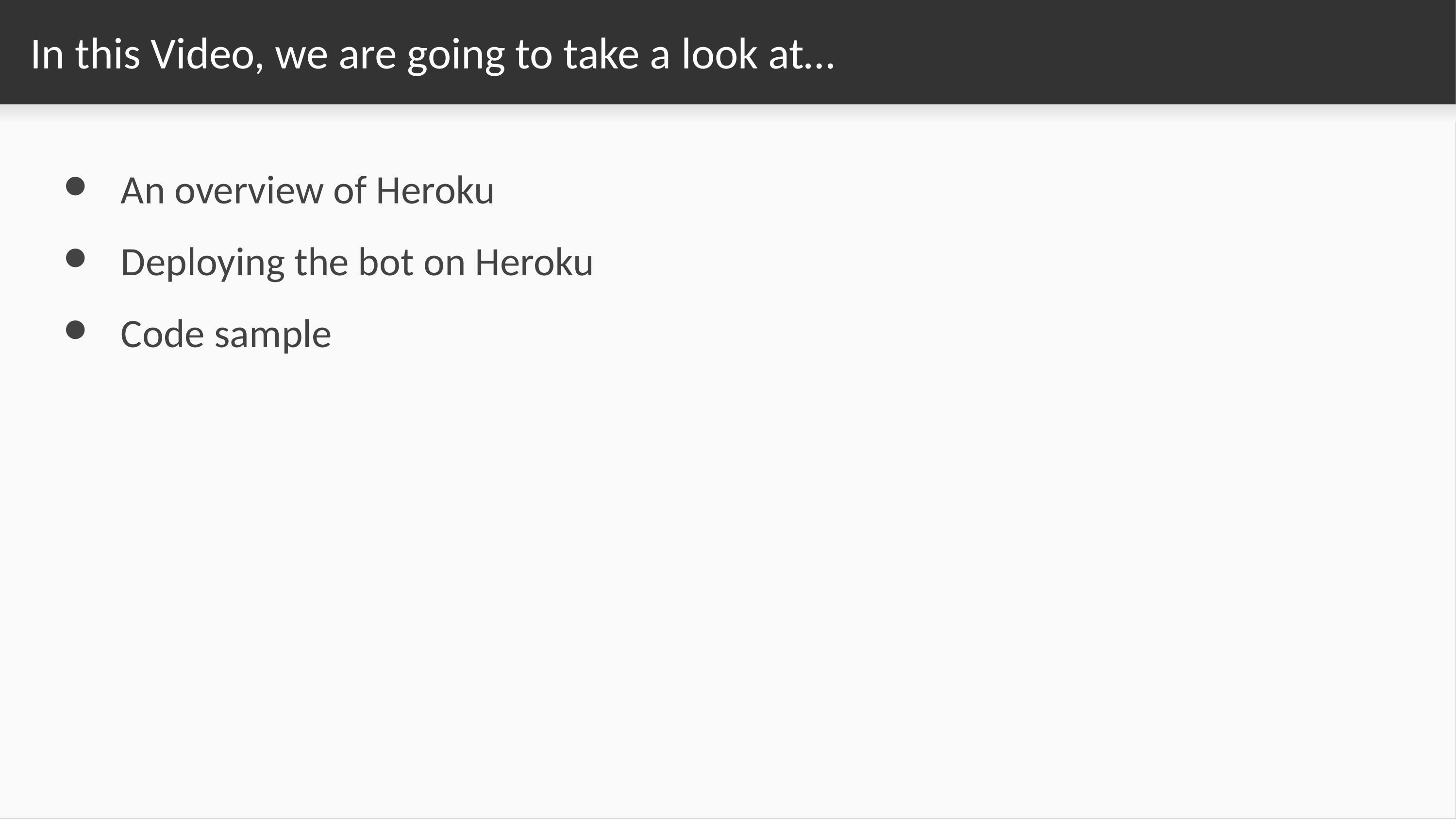

# In this Video, we are going to take a look at…
An overview of Heroku
Deploying the bot on Heroku
Code sample